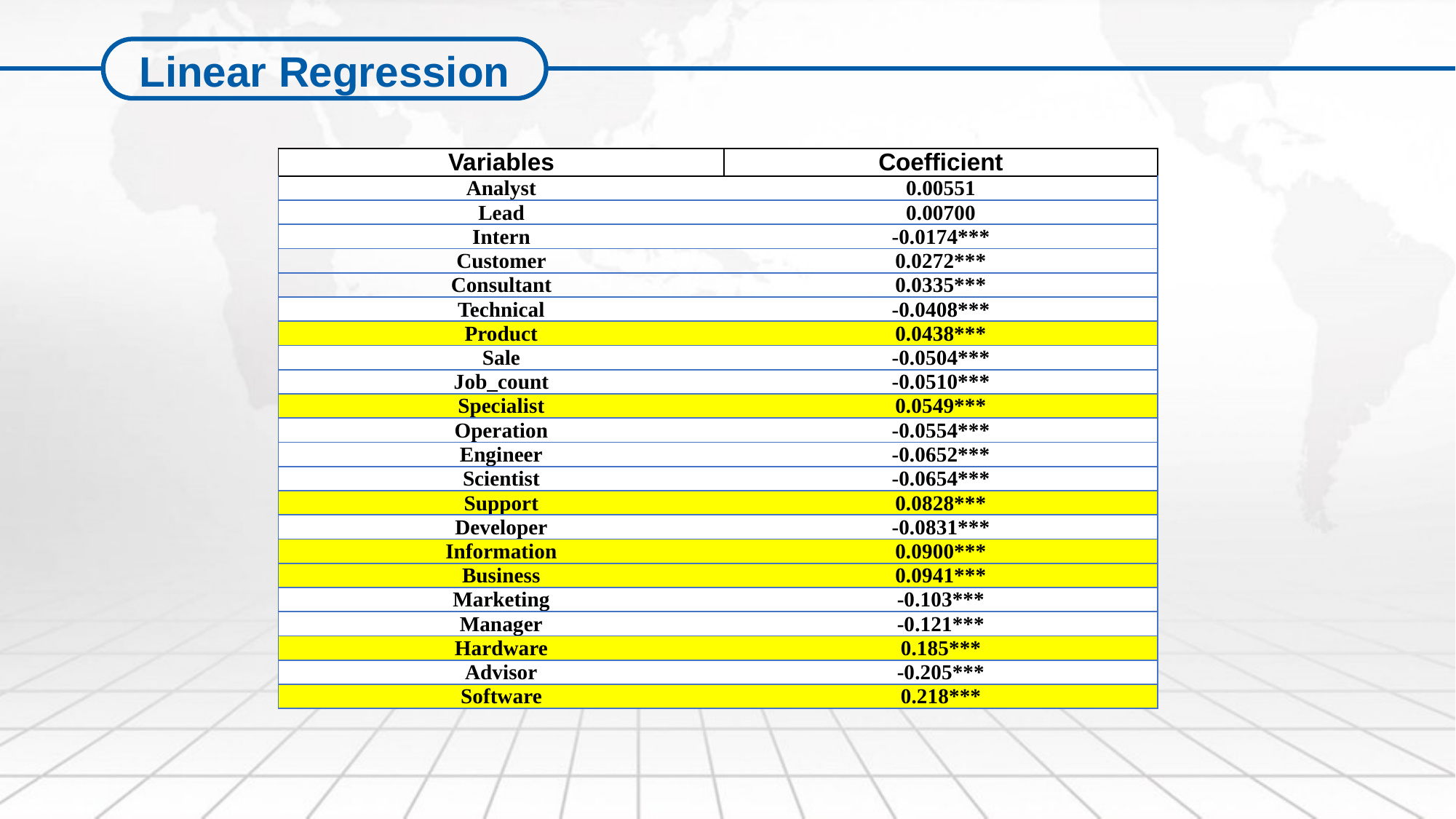

Linear Regression
| Variables | Coefficient |
| --- | --- |
| Analyst | 0.00551 |
| Lead | 0.00700 |
| Intern | -0.0174\*\*\* |
| Customer | 0.0272\*\*\* |
| Consultant | 0.0335\*\*\* |
| Technical | -0.0408\*\*\* |
| Product | 0.0438\*\*\* |
| Sale | -0.0504\*\*\* |
| Job\_count | -0.0510\*\*\* |
| Specialist | 0.0549\*\*\* |
| Operation | -0.0554\*\*\* |
| Engineer | -0.0652\*\*\* |
| Scientist | -0.0654\*\*\* |
| Support | 0.0828\*\*\* |
| Developer | -0.0831\*\*\* |
| Information | 0.0900\*\*\* |
| Business | 0.0941\*\*\* |
| Marketing | -0.103\*\*\* |
| Manager | -0.121\*\*\* |
| Hardware | 0.185\*\*\* |
| Advisor | -0.205\*\*\* |
| Software | 0.218\*\*\* |